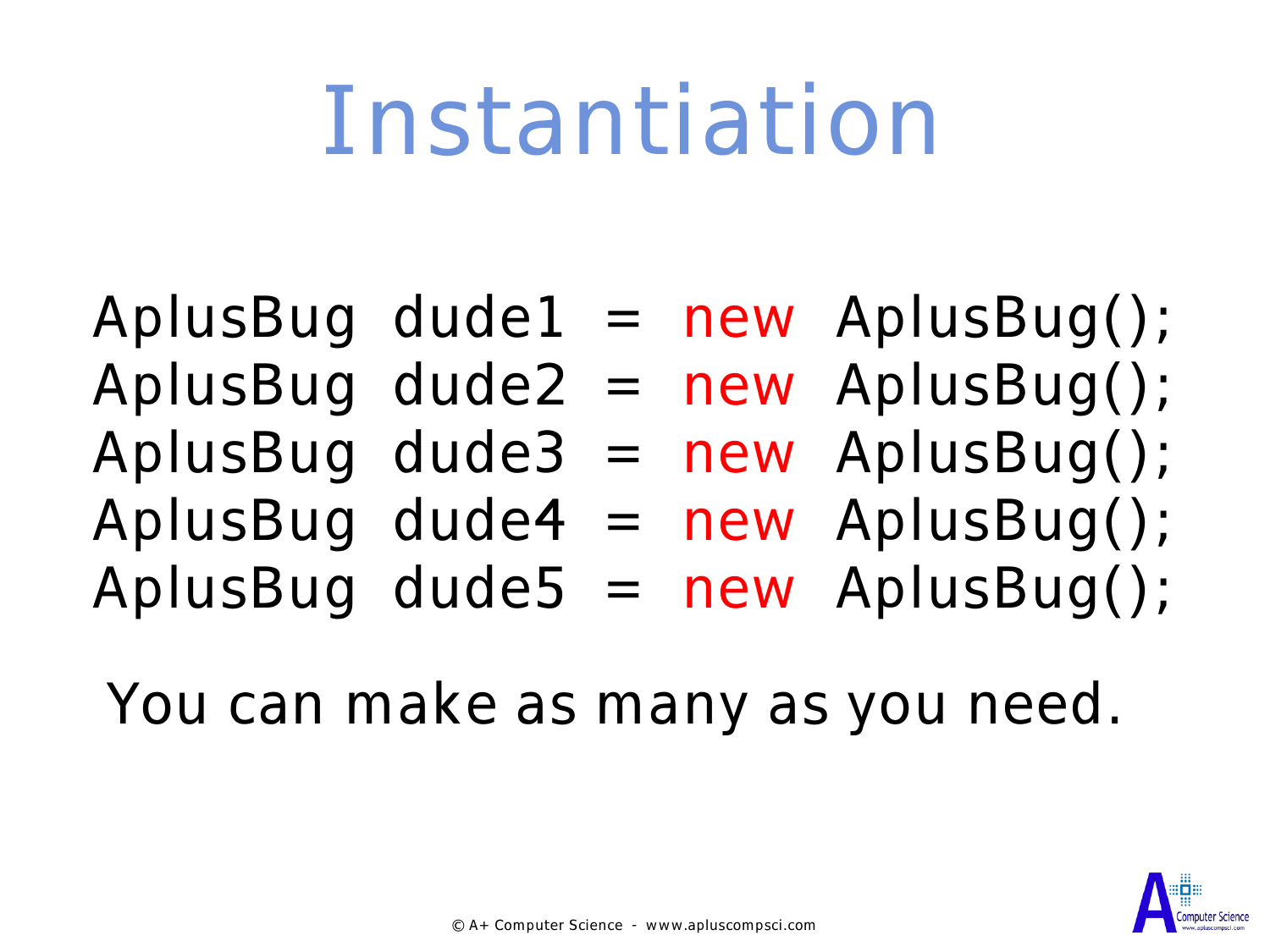

Instantiation
AplusBug  dude1  =  new  AplusBug();
AplusBug  dude2  =  new  AplusBug();
AplusBug  dude3  =  new  AplusBug();
AplusBug  dude4  =  new  AplusBug();
AplusBug  dude5  =  new  AplusBug();

You can make as many as you need.

© A+ Computer Science  -  www.apluscompsci.com